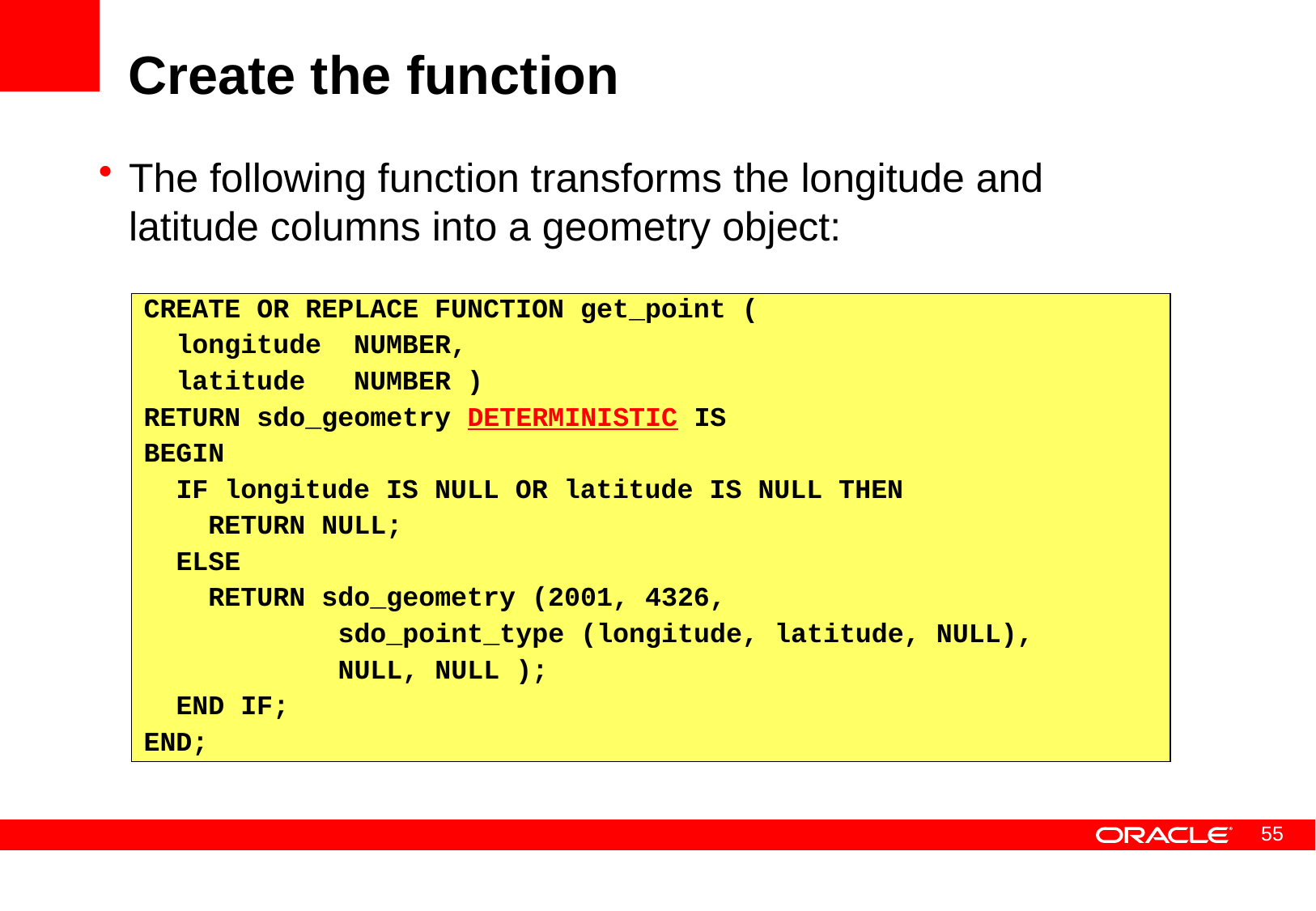

# Create the function
The following function transforms the longitude and latitude columns into a geometry object:

CREATE OR REPLACE FUNCTION get_point (
  longitude  NUMBER,
  latitude   NUMBER )
RETURN sdo_geometry DETERMINISTIC IS
BEGIN
  IF longitude IS NULL OR latitude IS NULL THEN
    RETURN NULL;
  ELSE
    RETURN sdo_geometry (2001, 4326,
            sdo_point_type (longitude, latitude, NULL),
            NULL, NULL );
  END IF;
END;